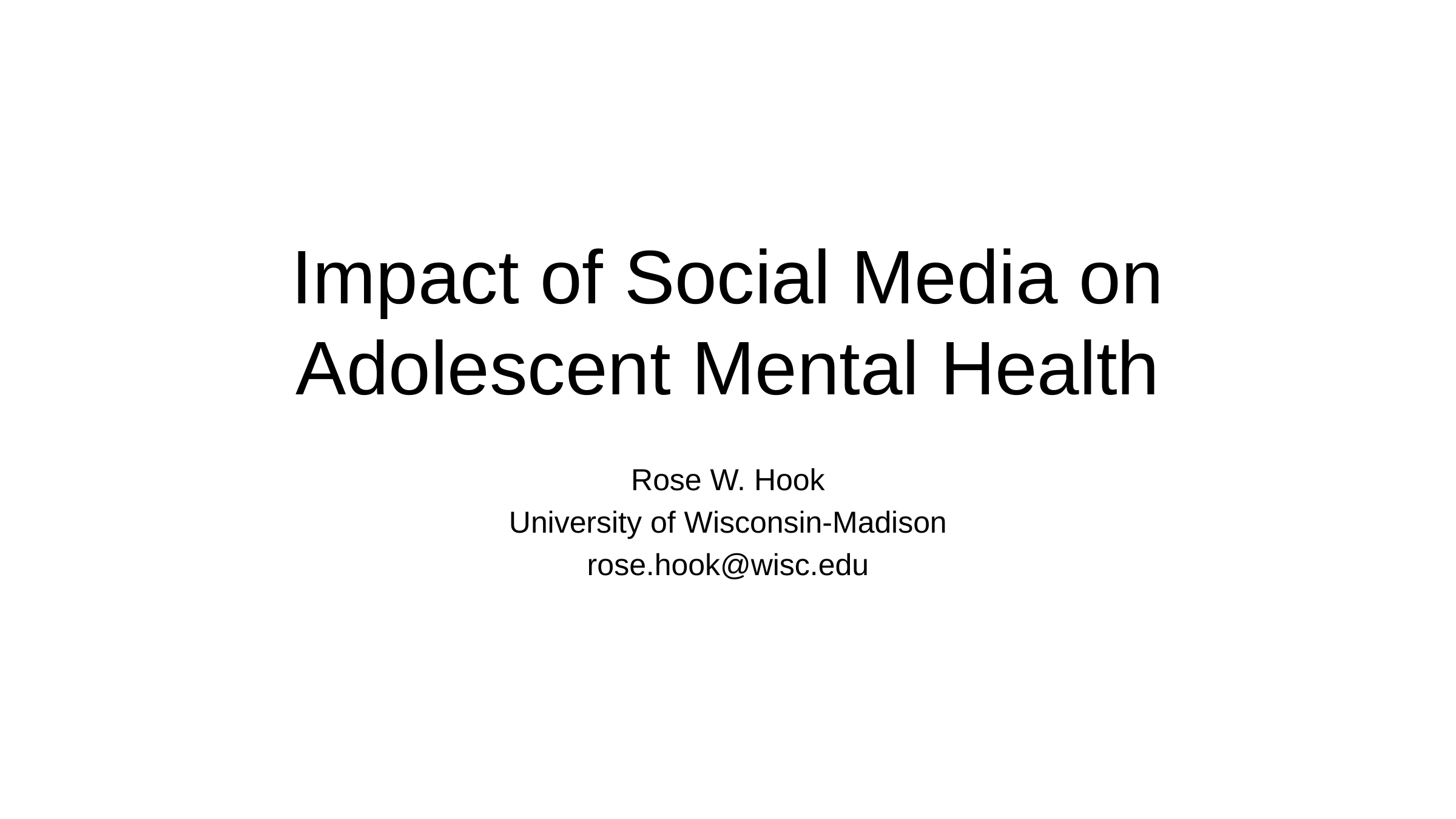

# Impact of Social Media on Adolescent Mental Health
Rose W. Hook
University of Wisconsin-Madison
rose.hook@wisc.edu